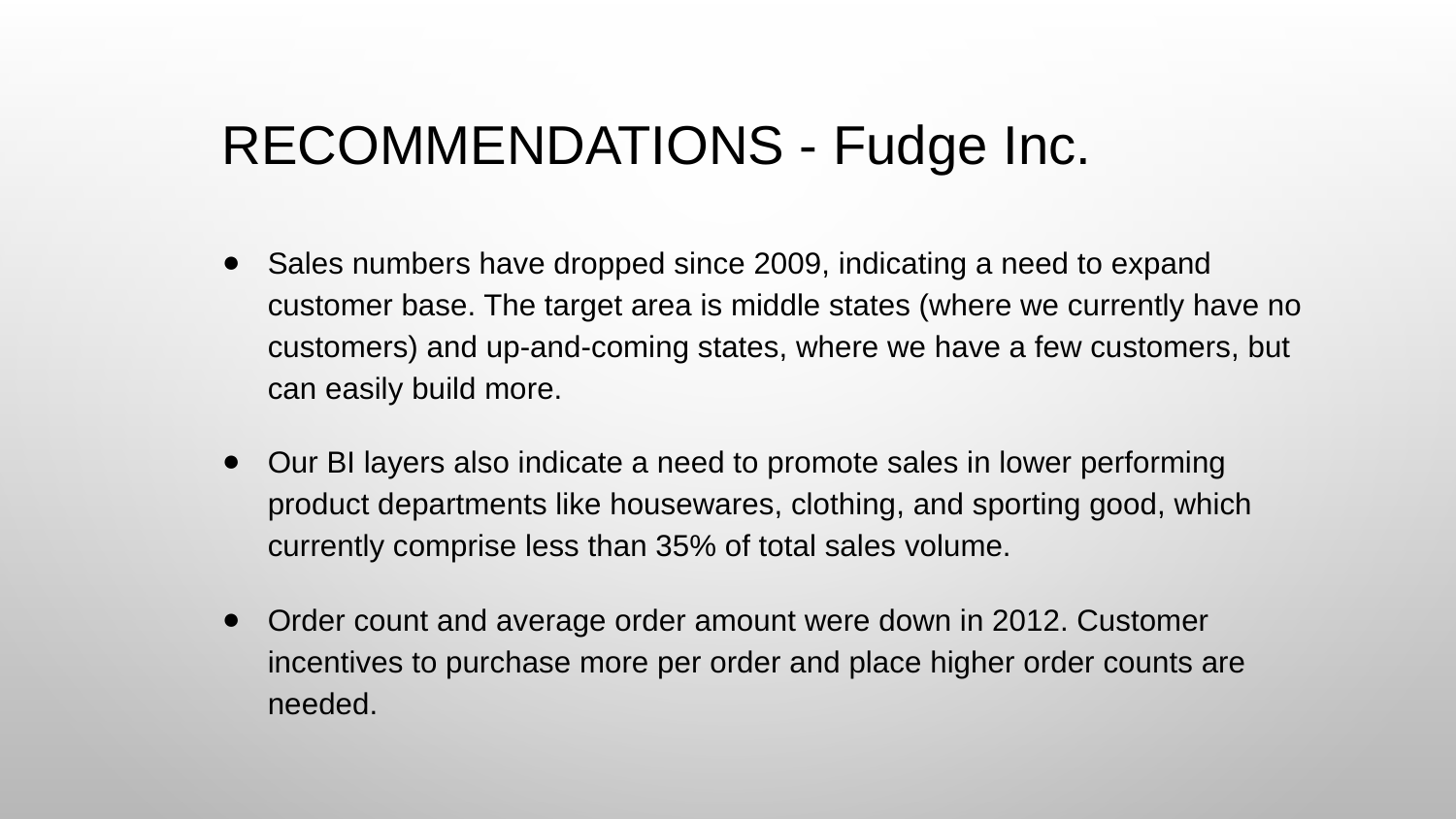

# RECOMMENDATIONS - Fudge Inc.
Sales numbers have dropped since 2009, indicating a need to expand customer base. The target area is middle states (where we currently have no customers) and up-and-coming states, where we have a few customers, but can easily build more.
Our BI layers also indicate a need to promote sales in lower performing product departments like housewares, clothing, and sporting good, which currently comprise less than 35% of total sales volume.
Order count and average order amount were down in 2012. Customer incentives to purchase more per order and place higher order counts are needed.